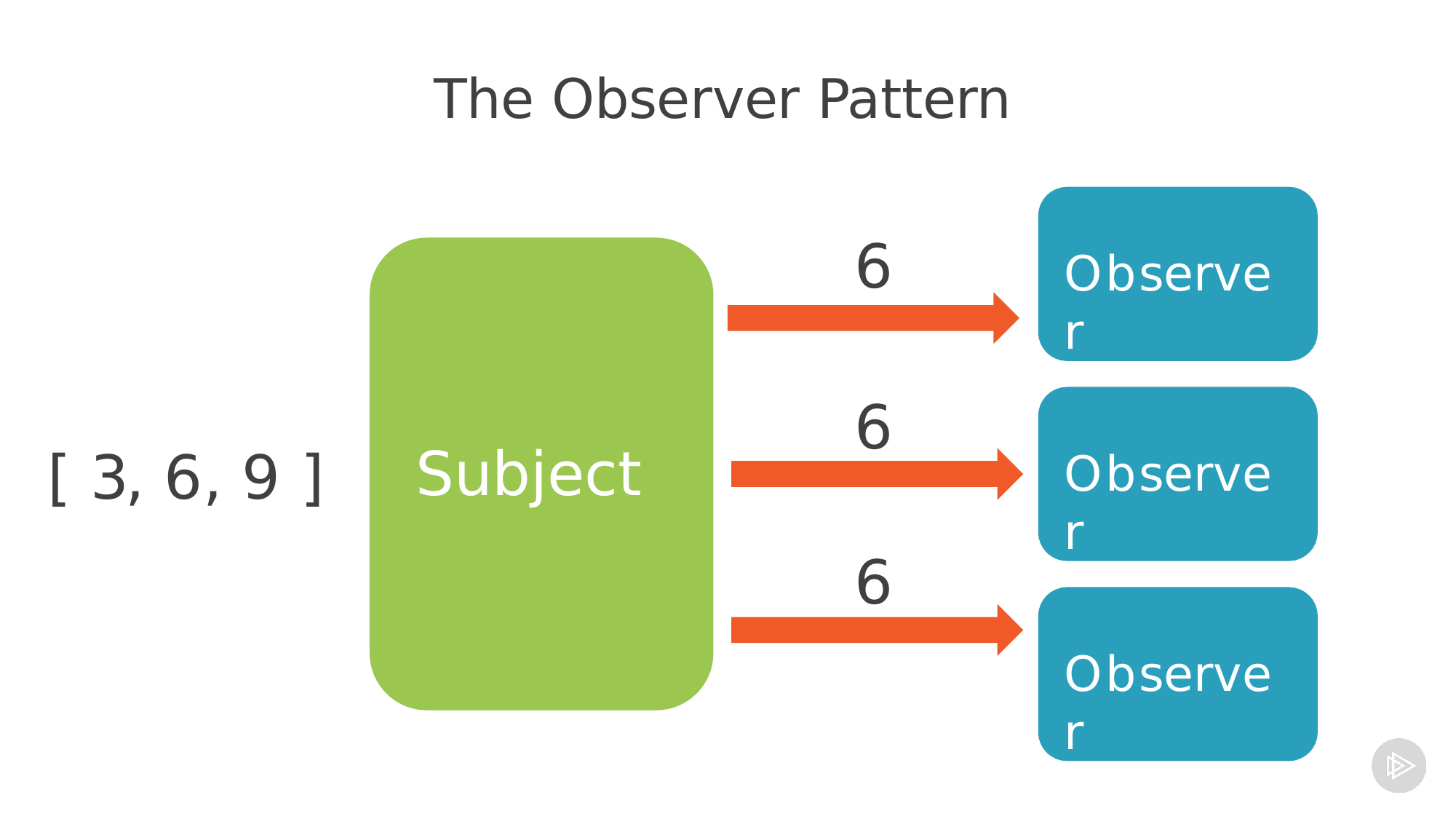

# The Observer Pattern

6

Observer

6

Subject
[ 3, 6, 9 ]
Observer

6
Observer